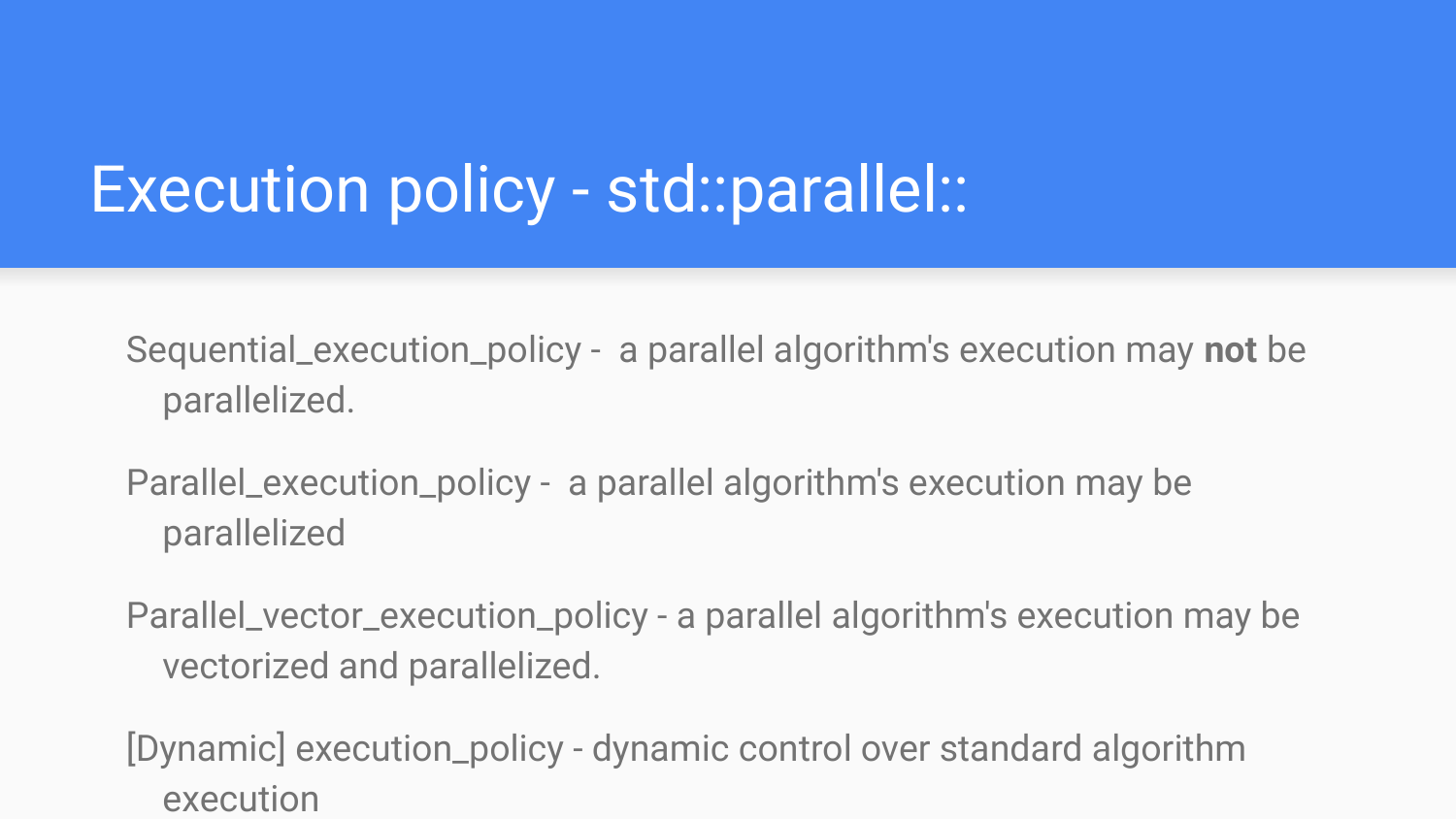

# Execution policy - std::parallel::
Sequential_execution_policy -  a parallel algorithm's execution may not be parallelized.
Parallel_execution_policy -  a parallel algorithm's execution may be parallelized
Parallel_vector_execution_policy - a parallel algorithm's execution may be vectorized and parallelized.
[Dynamic] execution_policy - dynamic control over standard algorithm execution